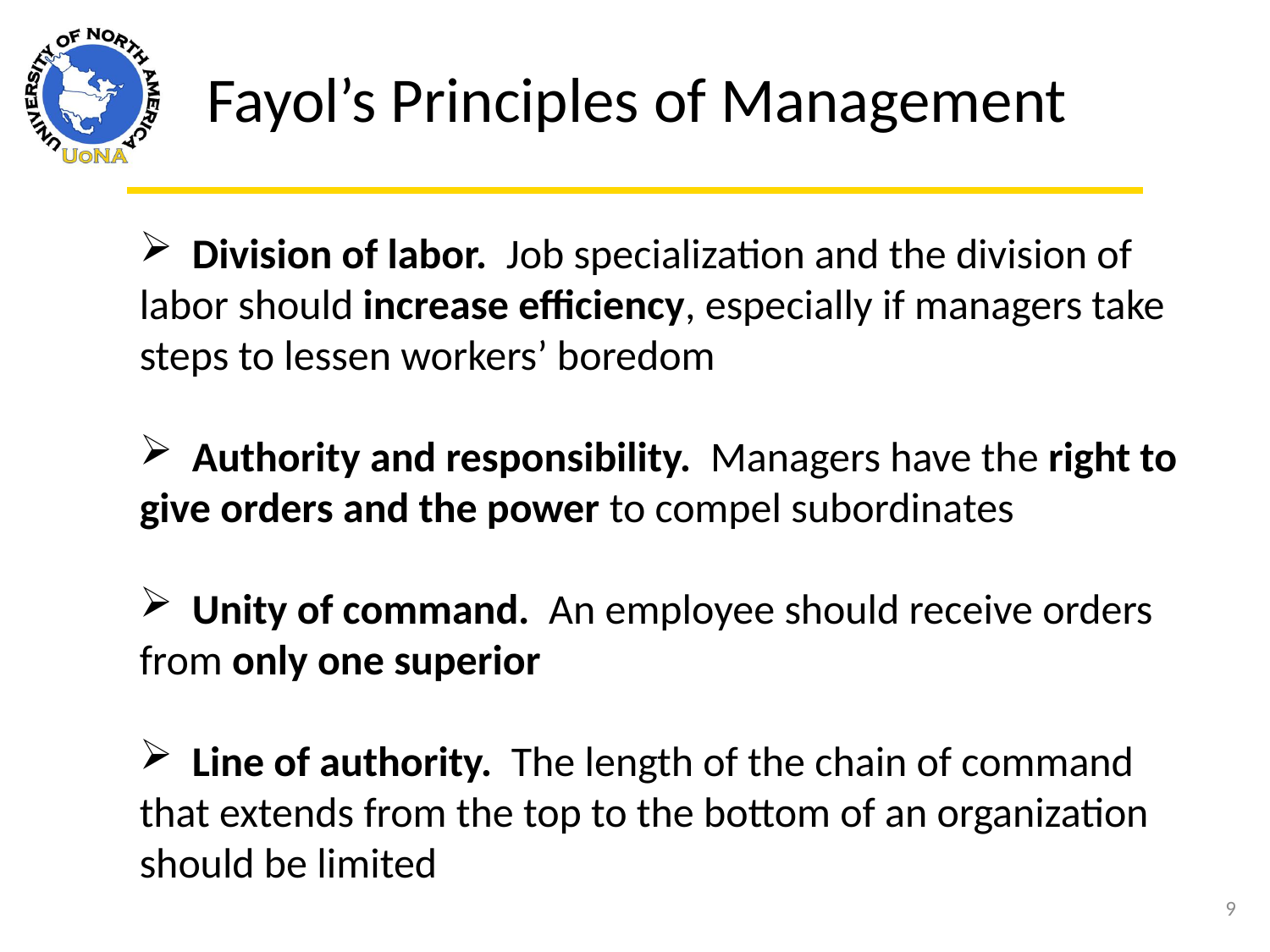

Fayol’s Principles of Management
  Division of labor.  Job specialization and the division of labor should increase efficiency, especially if managers take steps to lessen workers’ boredom

  Authority and responsibility.  Managers have the right to give orders and the power to compel subordinates

  Unity of command.  An employee should receive orders from only one superior

  Line of authority.  The length of the chain of command that extends from the top to the bottom of an organization should be limited
9